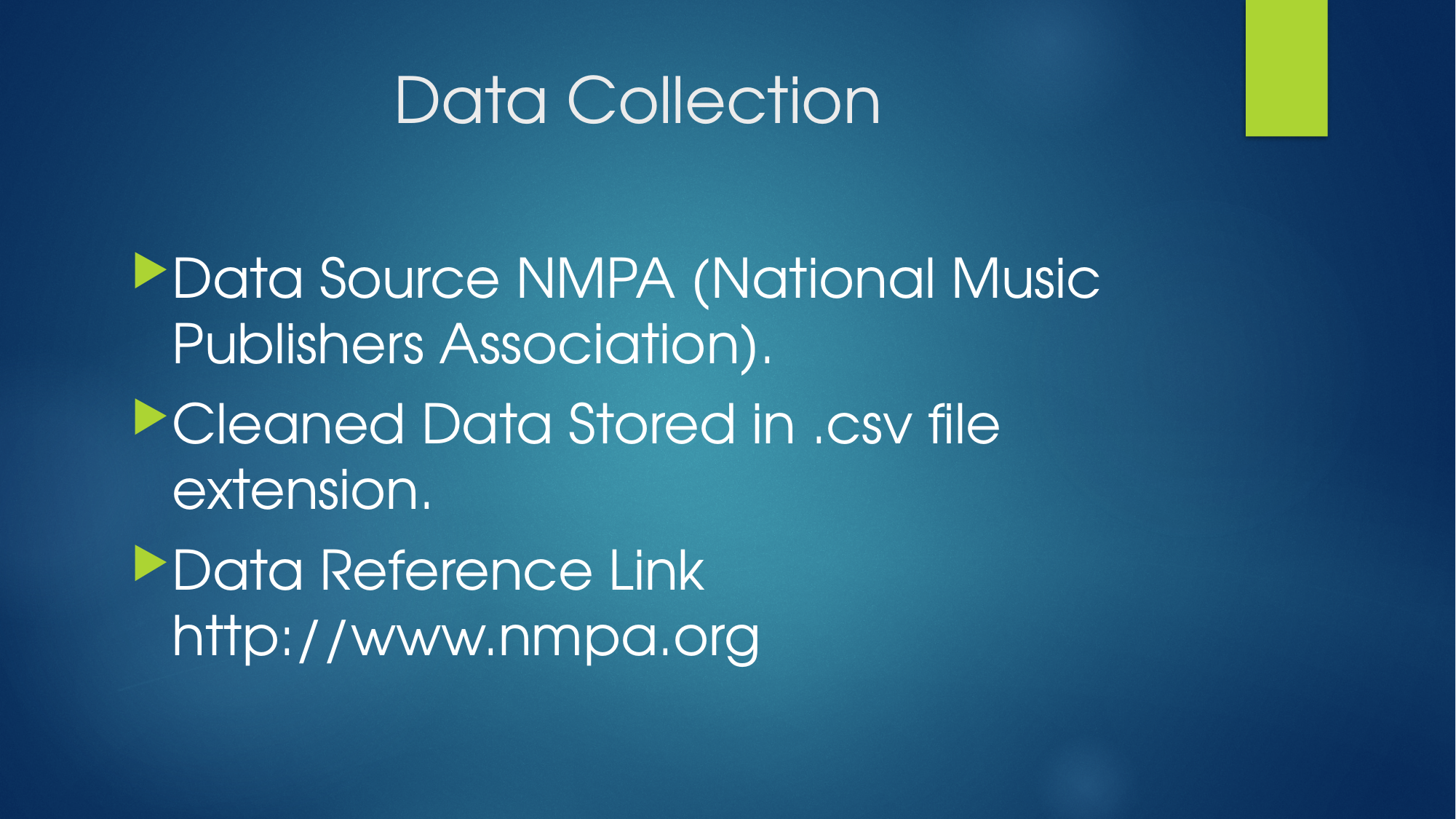

# Data Collection
Data Source NMPA (National Music Publishers Association).
Cleaned Data Stored in .csv file extension.
Data Reference Link http://www.nmpa.org